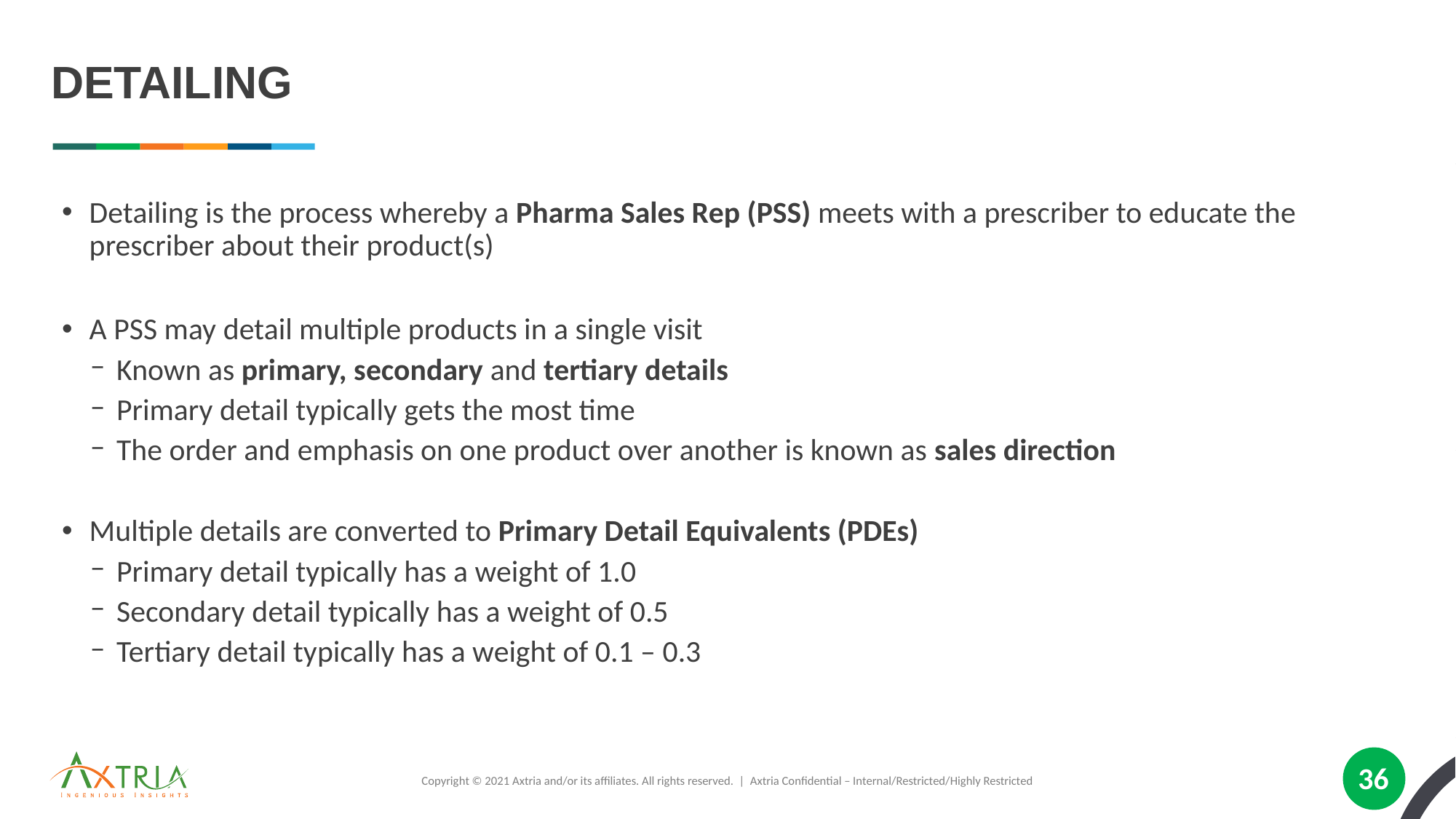

# detailing

Detailing is the process whereby a Pharma Sales Rep (PSS) meets with a prescriber to educate the prescriber about their product(s)
A PSS may detail multiple products in a single visit
Known as primary, secondary and tertiary details
Primary detail typically gets the most time
The order and emphasis on one product over another is known as sales direction
Multiple details are converted to Primary Detail Equivalents (PDEs)
Primary detail typically has a weight of 1.0
Secondary detail typically has a weight of 0.5
Tertiary detail typically has a weight of 0.1 – 0.3